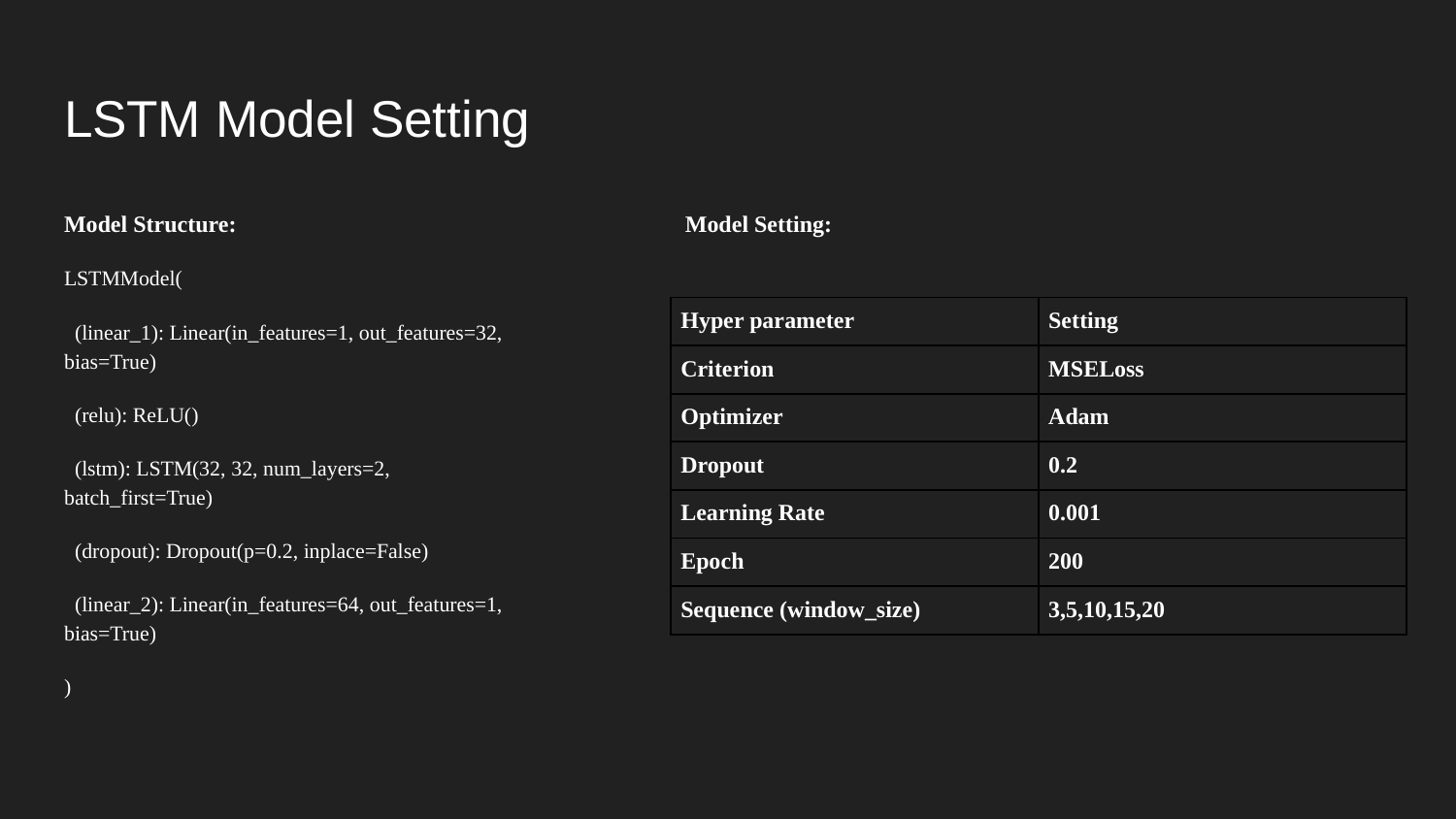

# LSTM Model Setting
Model Structure:
LSTMModel(
  (linear_1): Linear(in_features=1, out_features=32, bias=True)
  (relu): ReLU()
  (lstm): LSTM(32, 32, num_layers=2, batch_first=True)
  (dropout): Dropout(p=0.2, inplace=False)
  (linear_2): Linear(in_features=64, out_features=1, bias=True)
)

Model Setting:
| Hyper parameter | Setting |
| --- | --- |
| Criterion | MSELoss |
| Optimizer | Adam |
| Dropout | 0.2 |
| Learning Rate | 0.001 |
| Epoch | 200 |
| Sequence (window\_size) | 3,5,10,15,20 |